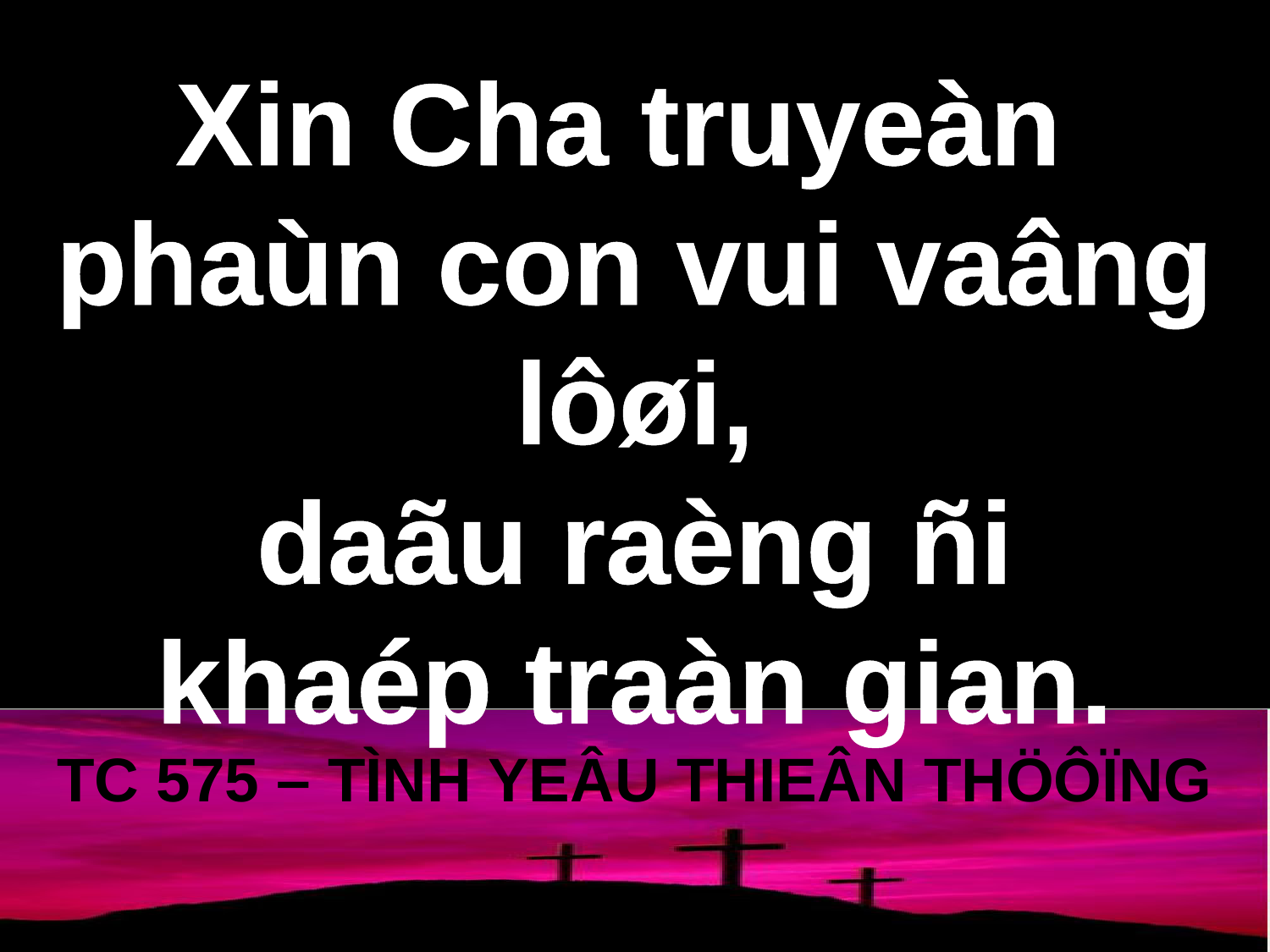

Xin Cha truyeàn
phaùn con vui vaâng lôøi,
 daãu raèng ñi
khaép traàn gian.
TC 575 – TÌNH YEÂU THIEÂN THÖÔÏNG